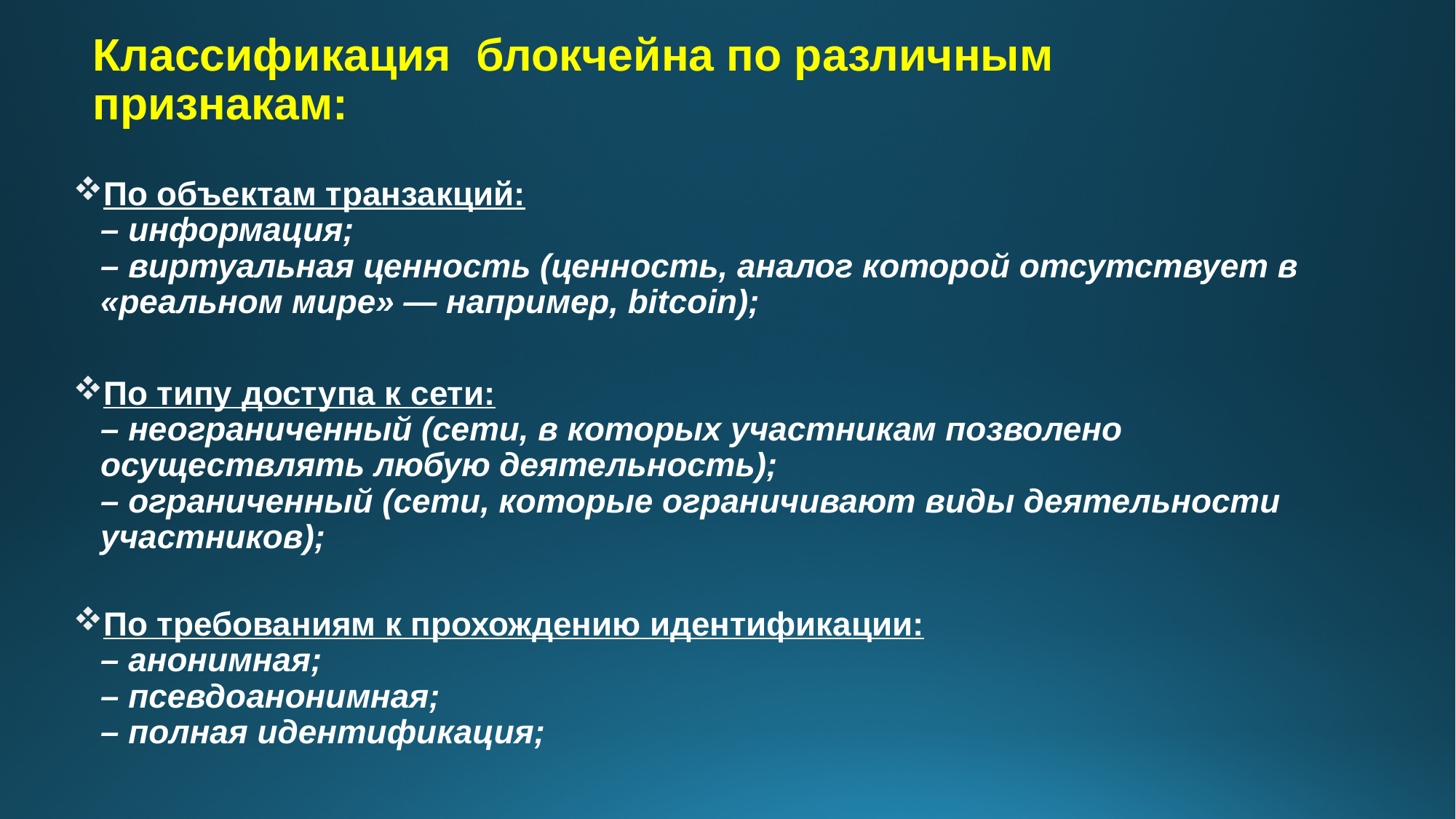

# Классификация  блокчейна по различным  признакам:
По объектам транзакций:
– информация;
– виртуальная ценность (ценность, аналог которой отсутствует в «реальном мире» — например, bitcoin);
По типу доступа к сети:
– неограниченный (сети, в которых участникам позволено осуществлять любую деятельность);
– ограниченный (сети, которые ограничивают виды деятельности участников);
По требованиям к прохождению идентификации:
– анонимная;
– псевдоанонимная;
– полная идентификация;